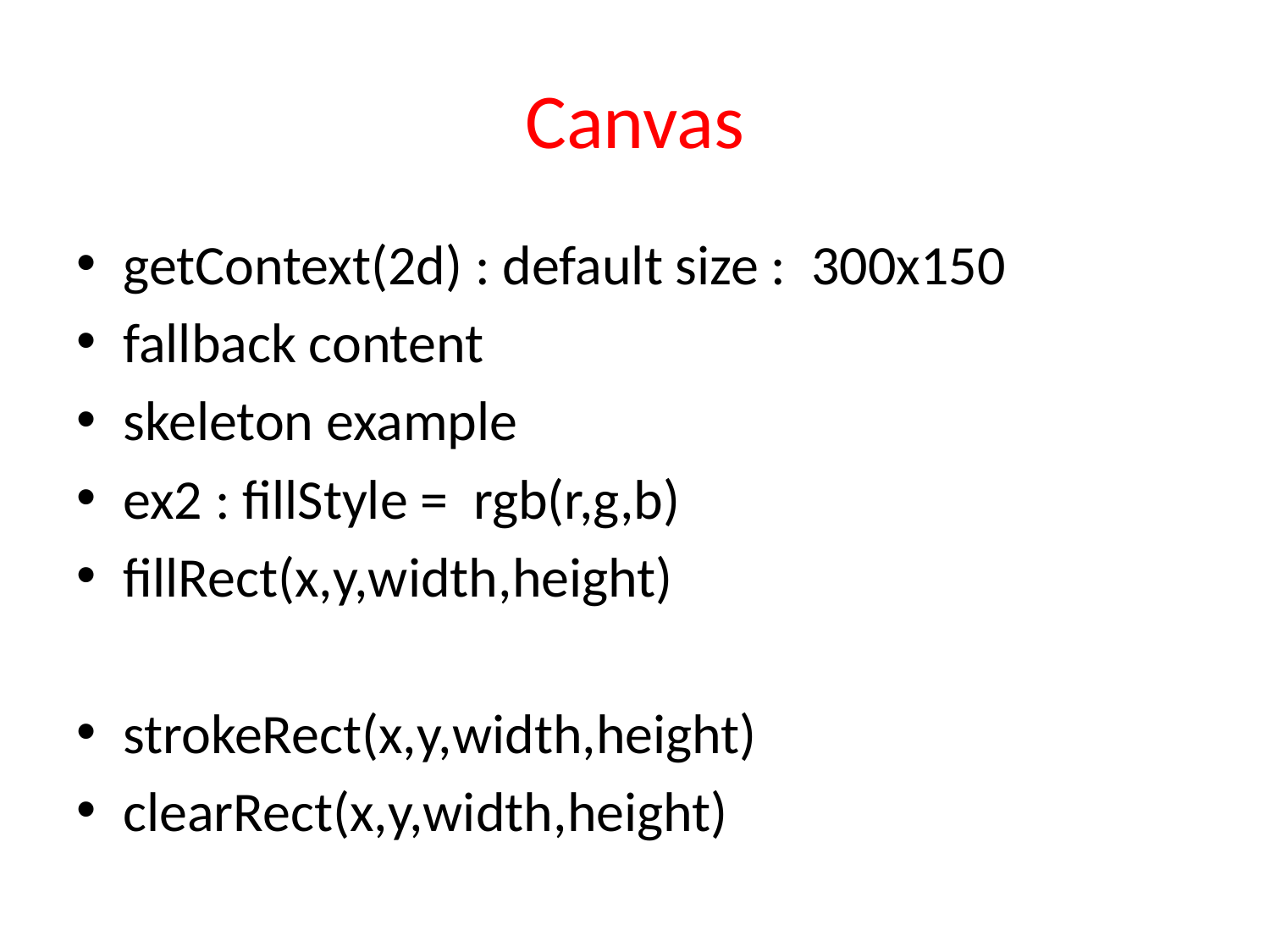

# Canvas
getContext(2d) : default size :  300x150
fallback content
skeleton example
ex2 : fillStyle =  rgb(r,g,b)
fillRect(x,y,width,height)

strokeRect(x,y,width,height)
clearRect(x,y,width,height)